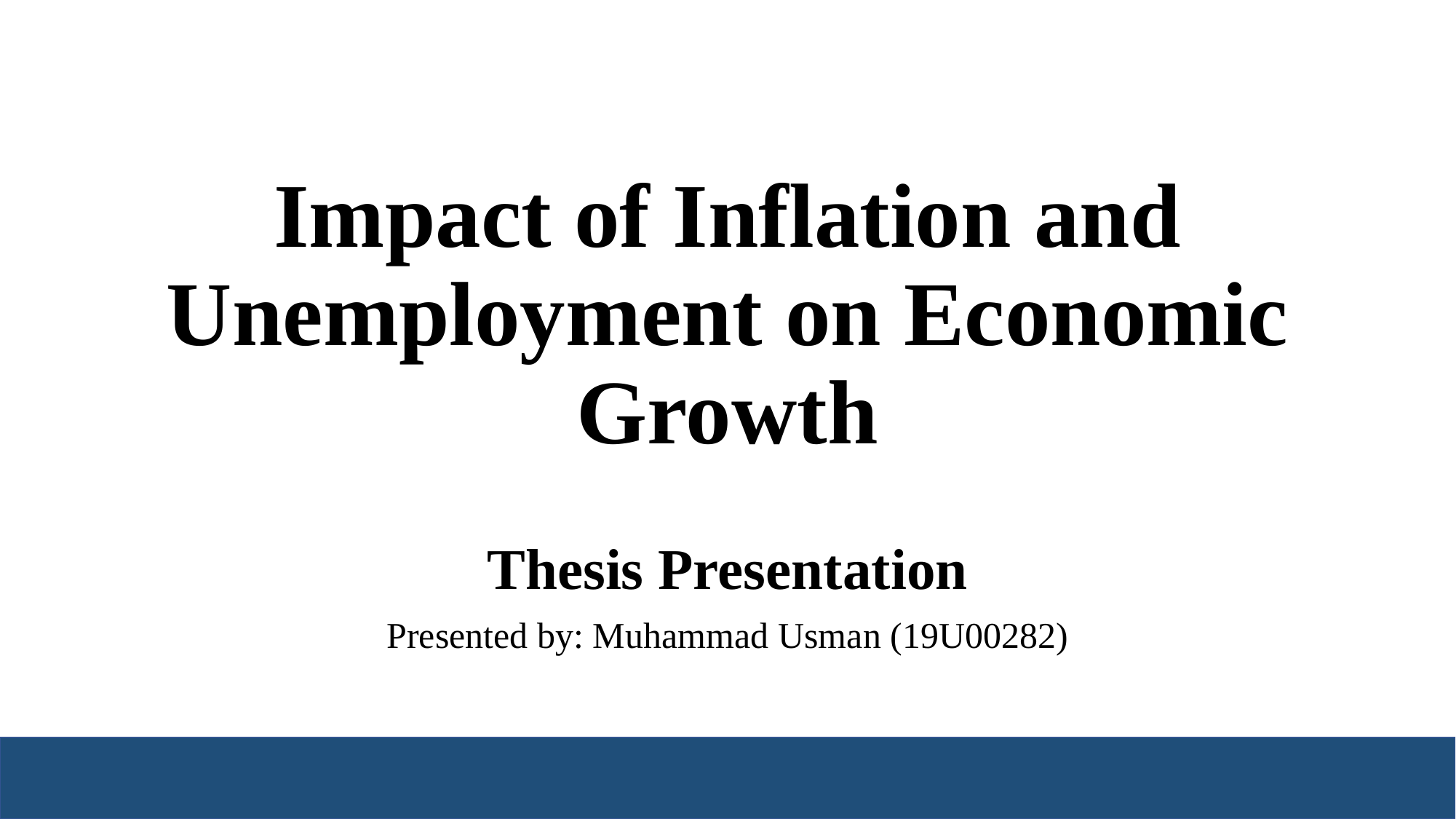

# Impact of Inflation and Unemployment on Economic Growth
Thesis Presentation
Presented by: Muhammad Usman (19U00282)